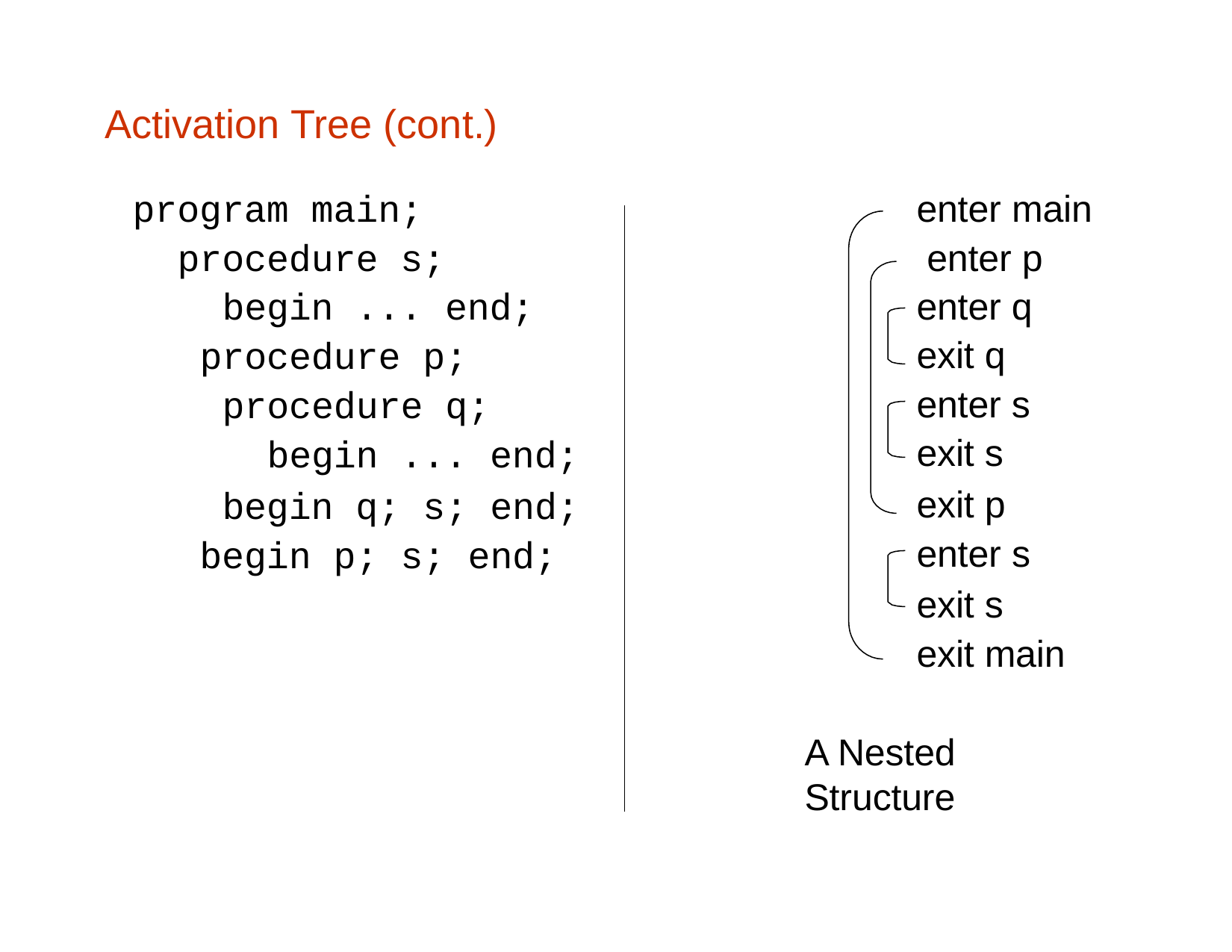

# Activation Tree (cont.)
enter main  enter p  enter q  exit q  enter s  exit s
exit p  enter s
exit s  exit main

A Nested Structure
program main;  procedure s;
begin ... end;  procedure p;
procedure q;  begin ... end;
begin q; s; end;  begin p; s; end;